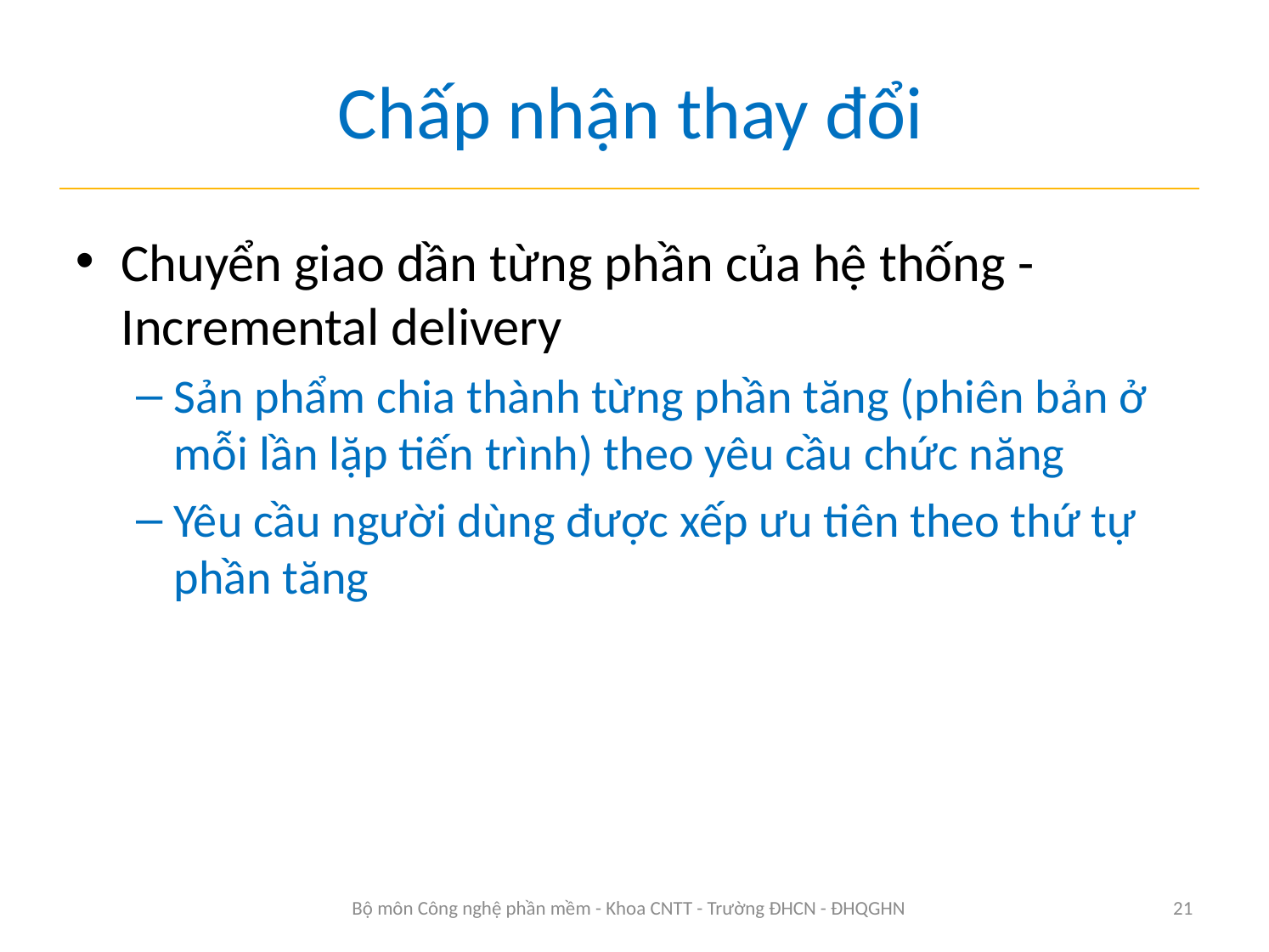

# Chấp nhận thay đổi
Chuyển giao dần từng phần của hệ thống - Incremental delivery
Sản phẩm chia thành từng phần tăng (phiên bản ở mỗi lần lặp tiến trình) theo yêu cầu chức năng
Yêu cầu người dùng được xếp ưu tiên theo thứ tự phần tăng
Bộ môn Công nghệ phần mềm - Khoa CNTT - Trường ĐHCN - ĐHQGHN
21